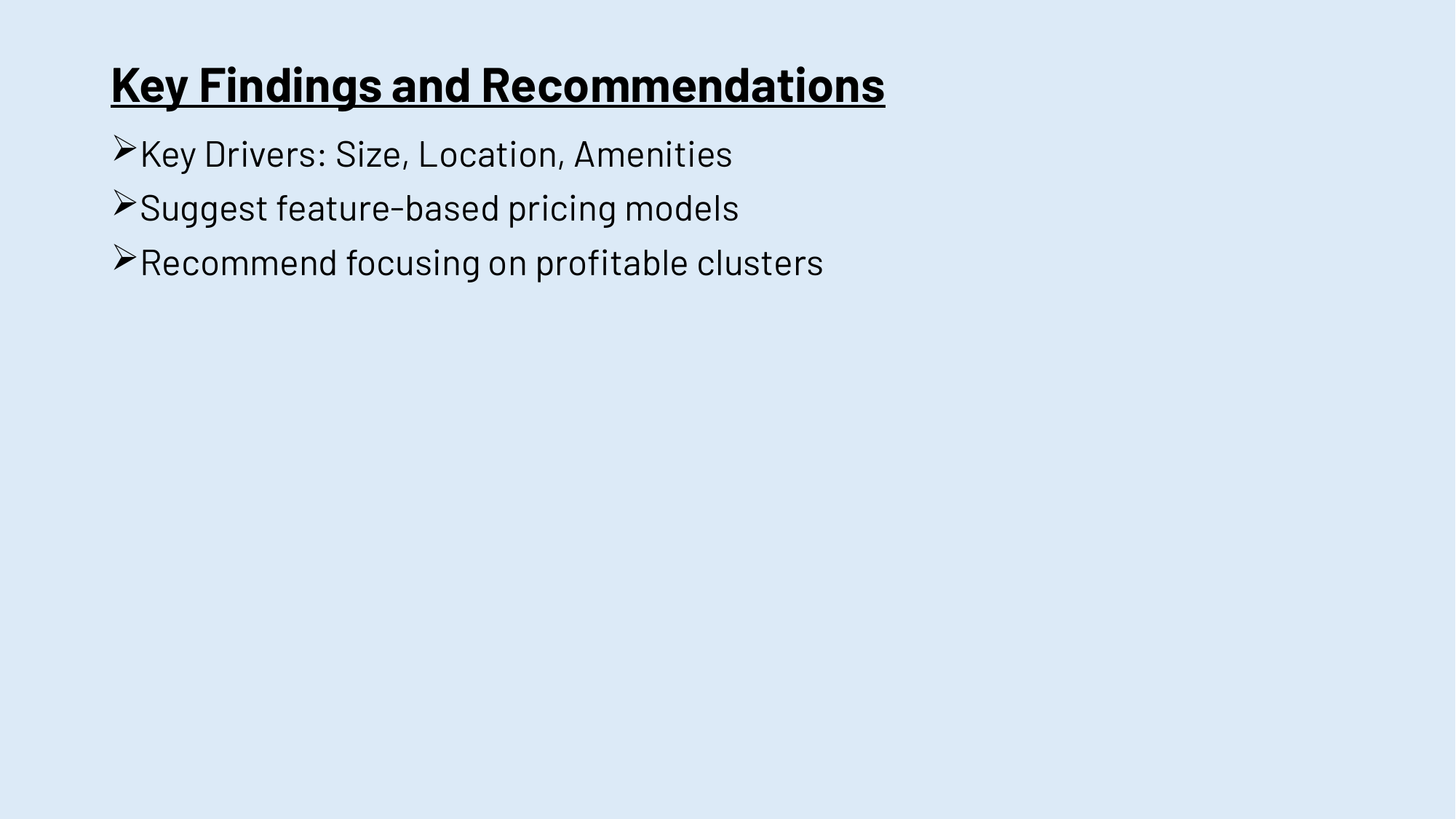

# Key Findings and Recommendations
Key Drivers: Size, Location, Amenities
Suggest feature-based pricing models
Recommend focusing on profitable clusters